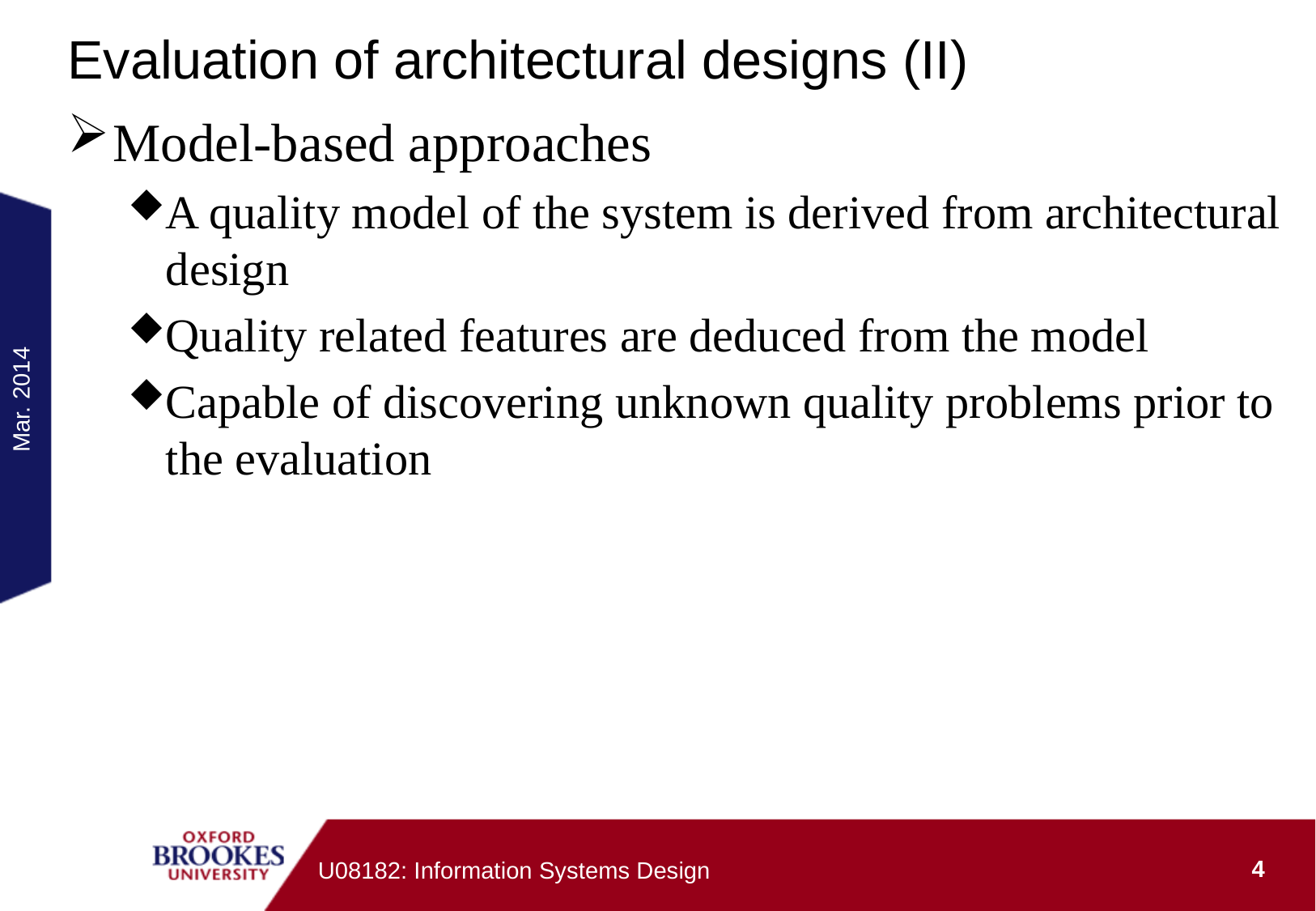

# Evaluation of architectural designs (II)
Model-based approaches
A quality model of the system is derived from architectural design
Quality related features are deduced from the model
Capable of discovering unknown quality problems prior to the evaluation
Mar. 2014
4
U08182: Information Systems Design